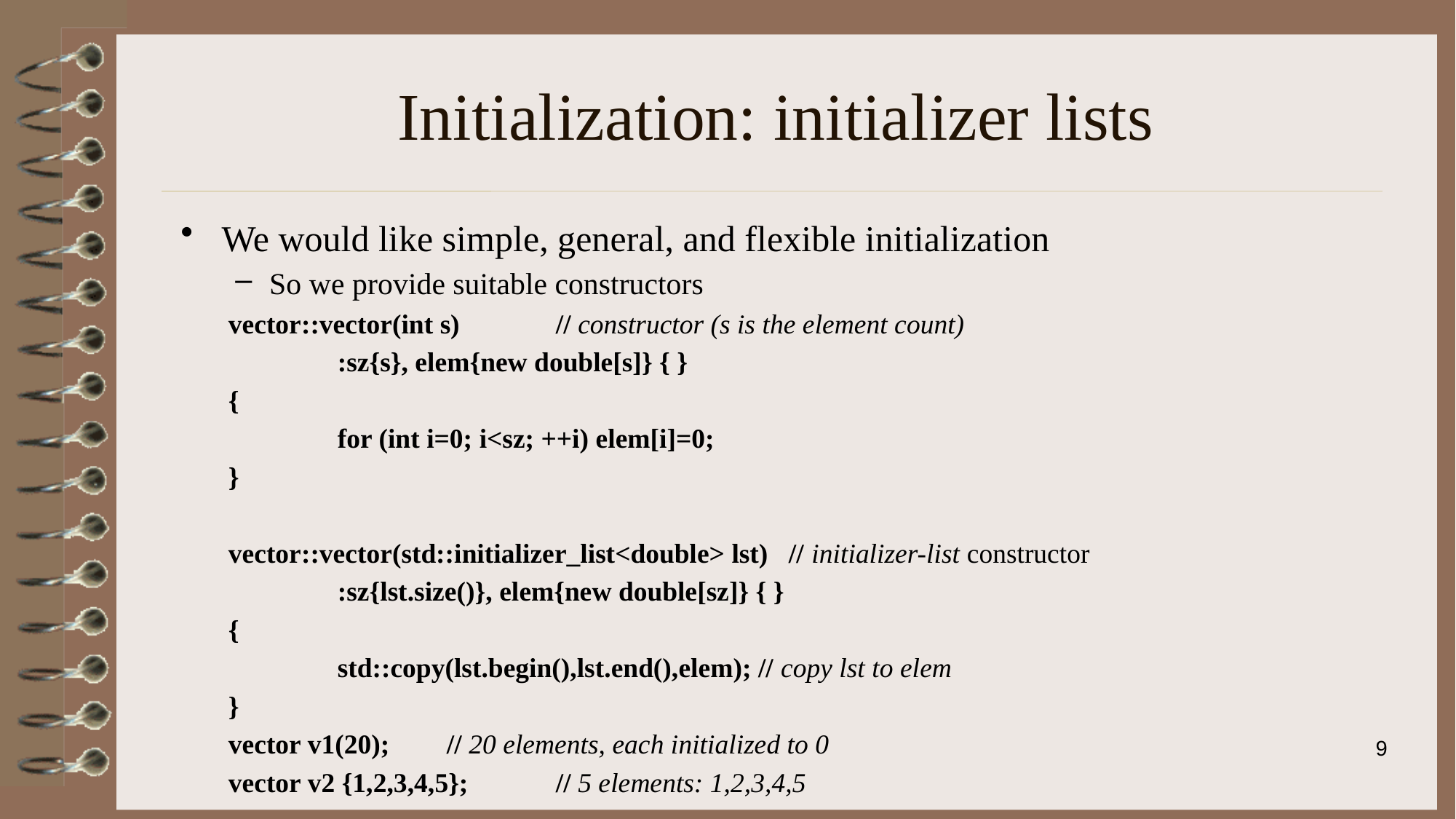

# Initialization: initializer lists
We would like simple, general, and flexible initialization
So we provide suitable constructors
vector::vector(int s)	// constructor (s is the element count)
	:sz{s}, elem{new double[s]} { }
{
	for (int i=0; i<sz; ++i) elem[i]=0;
}

vector::vector(std::initializer_list<double> lst)   // initializer-list constructor
	:sz{lst.size()}, elem{new double[sz]} { }
{
	std::copy(lst.begin(),lst.end(),elem); // copy lst to elem
}
vector v1(20);	// 20 elements, each initialized to 0
vector v2 {1,2,3,4,5};	// 5 elements: 1,2,3,4,5
9